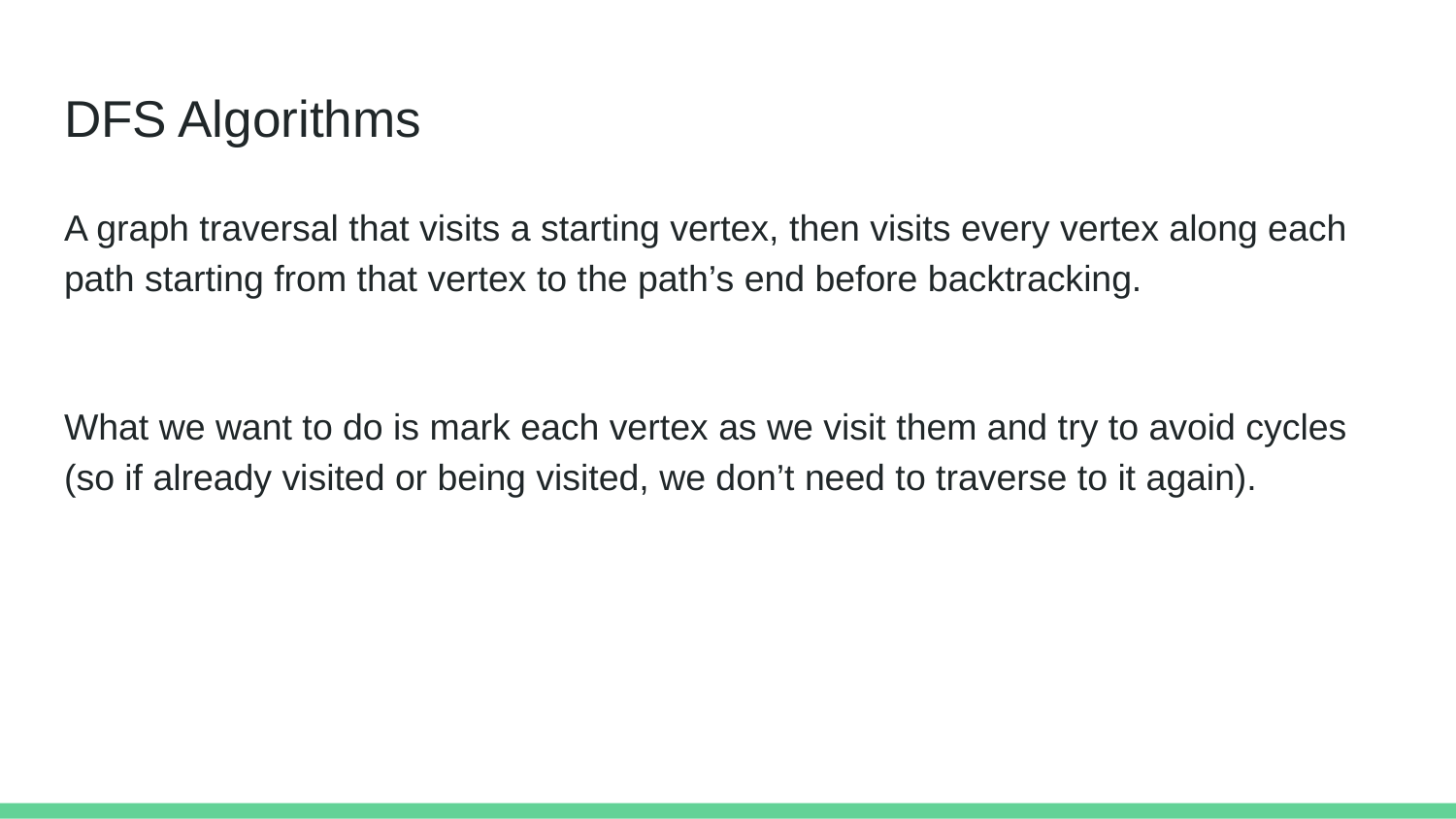

# DFS Algorithms
A graph traversal that visits a starting vertex, then visits every vertex along each path starting from that vertex to the path’s end before backtracking.

What we want to do is mark each vertex as we visit them and try to avoid cycles (so if already visited or being visited, we don’t need to traverse to it again).